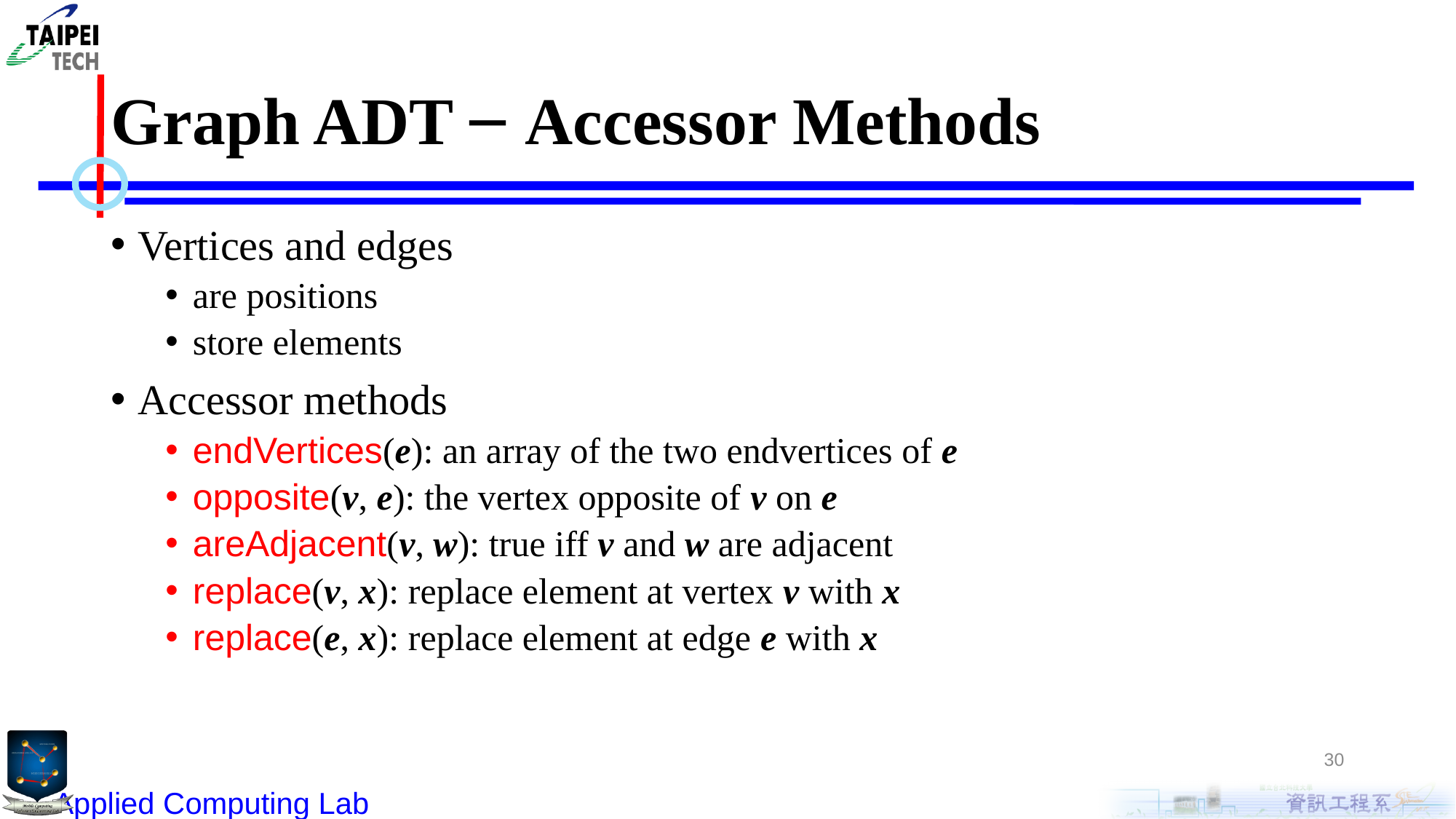

# Graph ADT – Accessor Methods
Vertices and edges
are positions
store elements
Accessor methods
endVertices(e): an array of the two endvertices of e
opposite(v, e): the vertex opposite of v on e
areAdjacent(v, w): true iff v and w are adjacent
replace(v, x): replace element at vertex v with x
replace(e, x): replace element at edge e with x
30